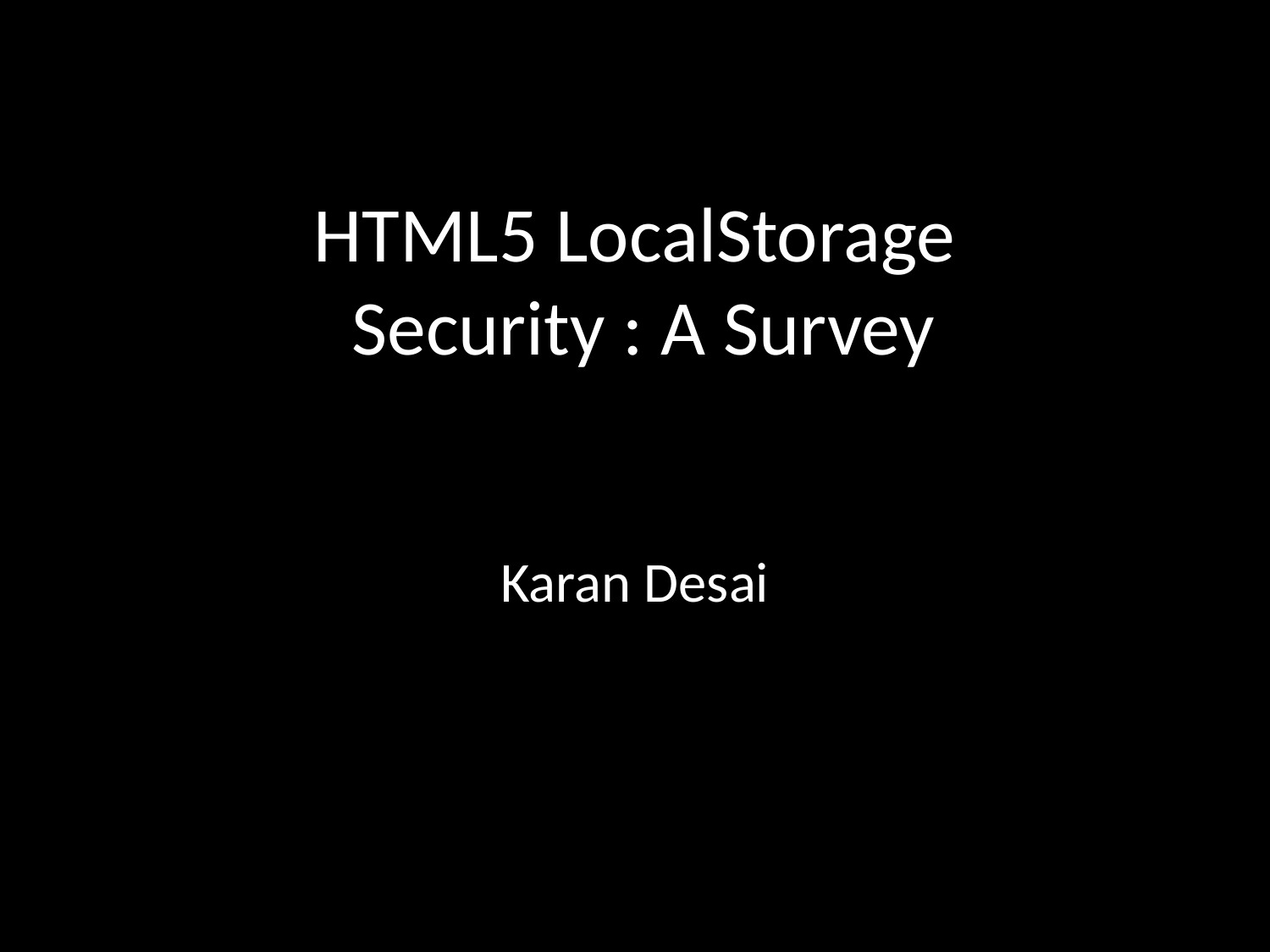

# HTML5 LocalStorage Security : A Survey
Karan Desai